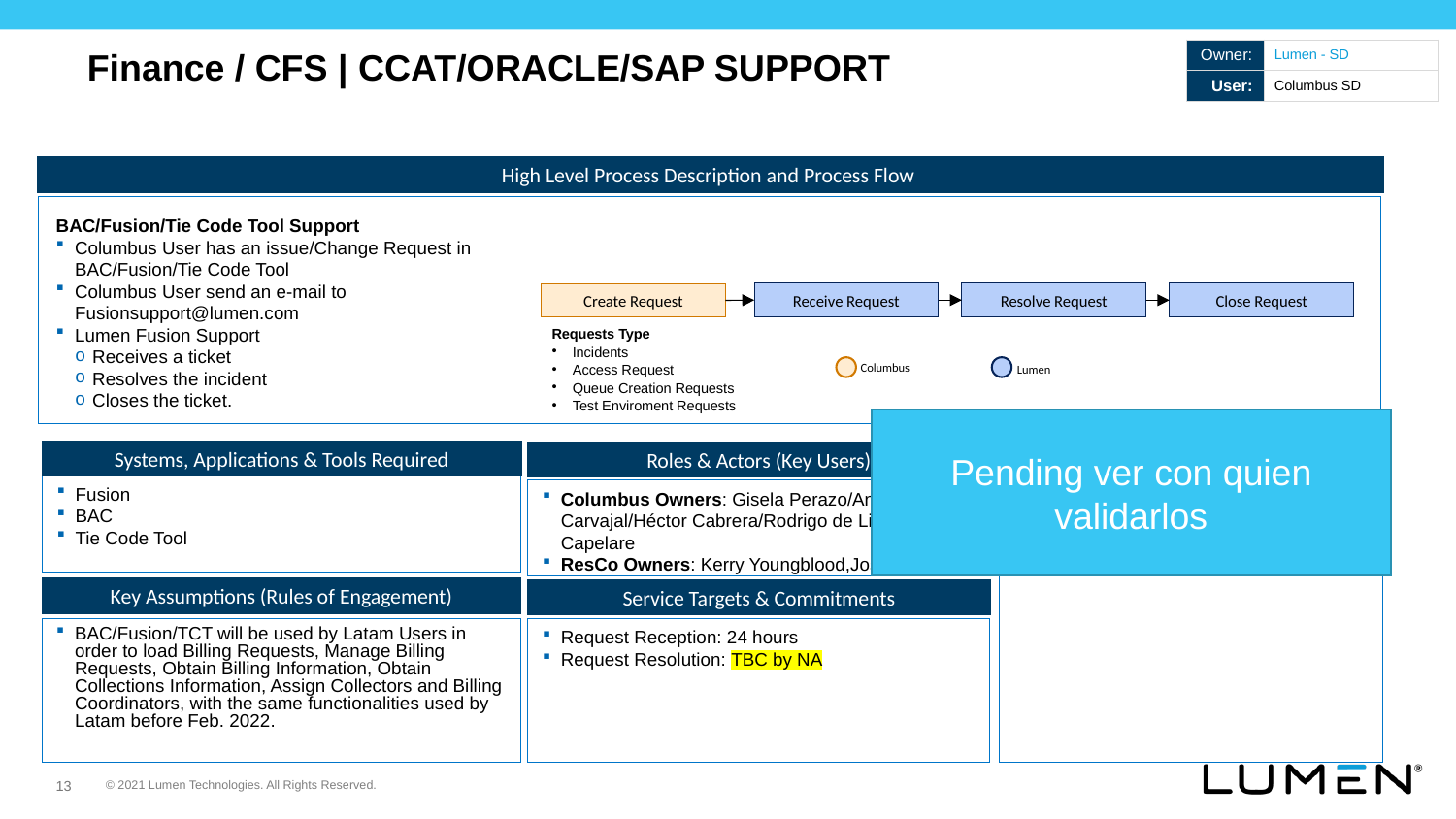

| Owner: | Lumen - SD |
| --- | --- |
| User: | Columbus SD |
Finance / CFS | CCAT/ORACLE/SAP SUPPORT
High Level Process Description and Process Flow

BAC/Fusion/Tie Code Tool Support
Columbus User has an issue/Change Request in BAC/Fusion/Tie Code Tool
Columbus User send an e-mail to Fusionsupport@lumen.com
Lumen Fusion Support
Receives a ticket
Resolves the incident
Closes the ticket.
Receive Request
Resolve Request
Close Request
Create Request
Requests Type
Incidents
Access Request
Queue Creation Requests
Test Enviroment Requests

Columbus
Lumen
Pending ver con quien validarlos
Systems, Applications & Tools Required
Escalation Path & Error Handling
Roles & Actors (Key Users)
Fusion
BAC
Tie Code Tool
Joseph Lijo
Kerry Youngblood

Columbus Owners: Gisela Perazo/Ana Carvajal/Héctor Cabrera/Rodrigo de Lima Capelare
ResCo Owners: Kerry Youngblood,Joseph Lijo

Key Assumptions (Rules of Engagement)
Service Targets & Commitments
BAC/Fusion/TCT will be used by Latam Users in order to load Billing Requests, Manage Billing Requests, Obtain Billing Information, Obtain Collections Information, Assign Collectors and Billing Coordinators, with the same functionalities used by Latam before Feb. 2022.
Request Reception: 24 hours
Request Resolution: TBC by NA

13